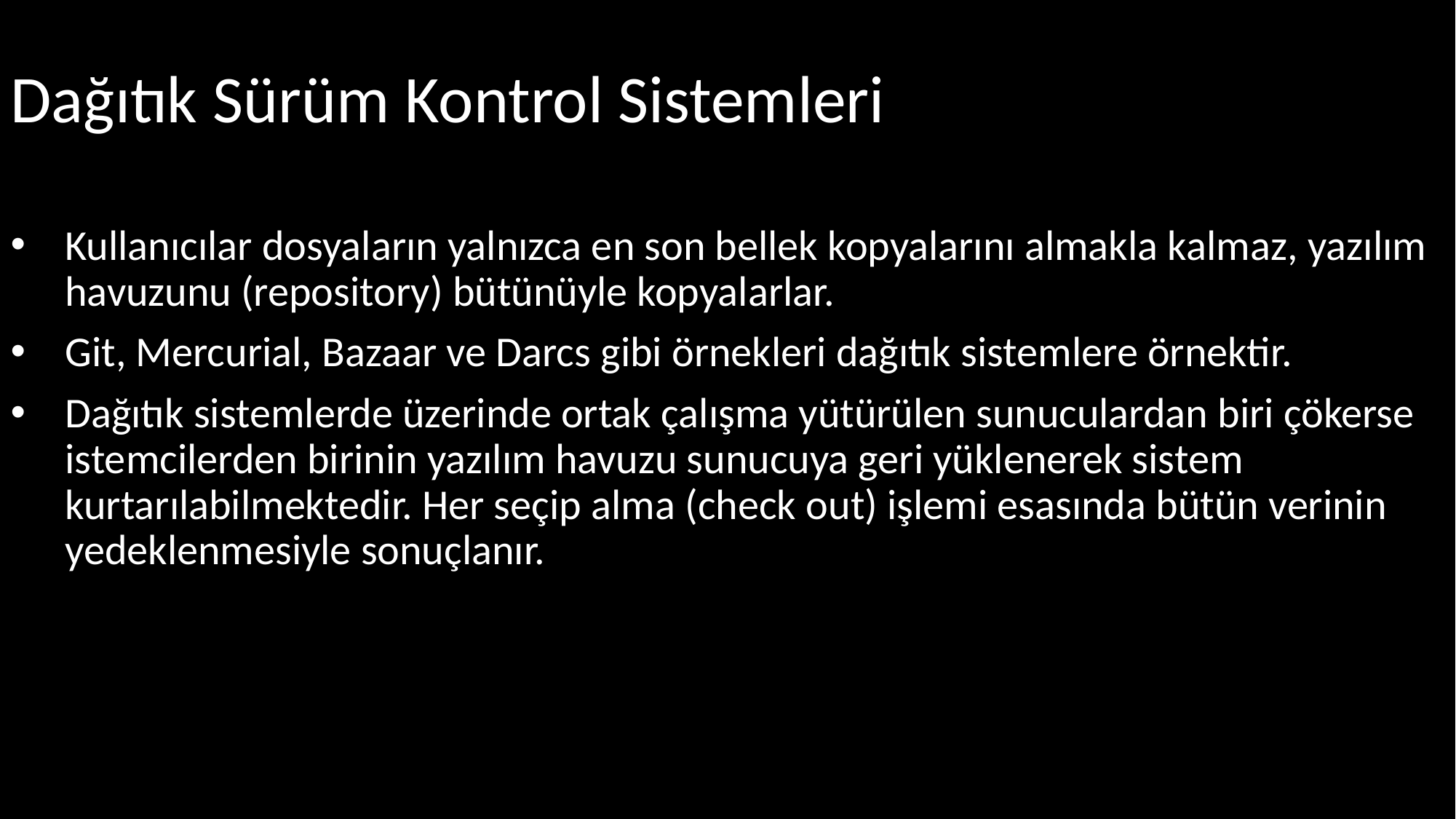

# Dağıtık Sürüm Kontrol Sistemleri
Kullanıcılar dosyaların yalnızca en son bellek kopyalarını almakla kalmaz, yazılım havuzunu (repository) bütünüyle kopyalarlar.
Git, Mercurial, Bazaar ve Darcs gibi örnekleri dağıtık sistemlere örnektir.
Dağıtık sistemlerde üzerinde ortak çalışma yütürülen sunuculardan biri çökerse istemcilerden birinin yazılım havuzu sunucuya geri yüklenerek sistem kurtarılabilmektedir. Her seçip alma (check out) işlemi esasında bütün verinin yedeklenmesiyle sonuçlanır.